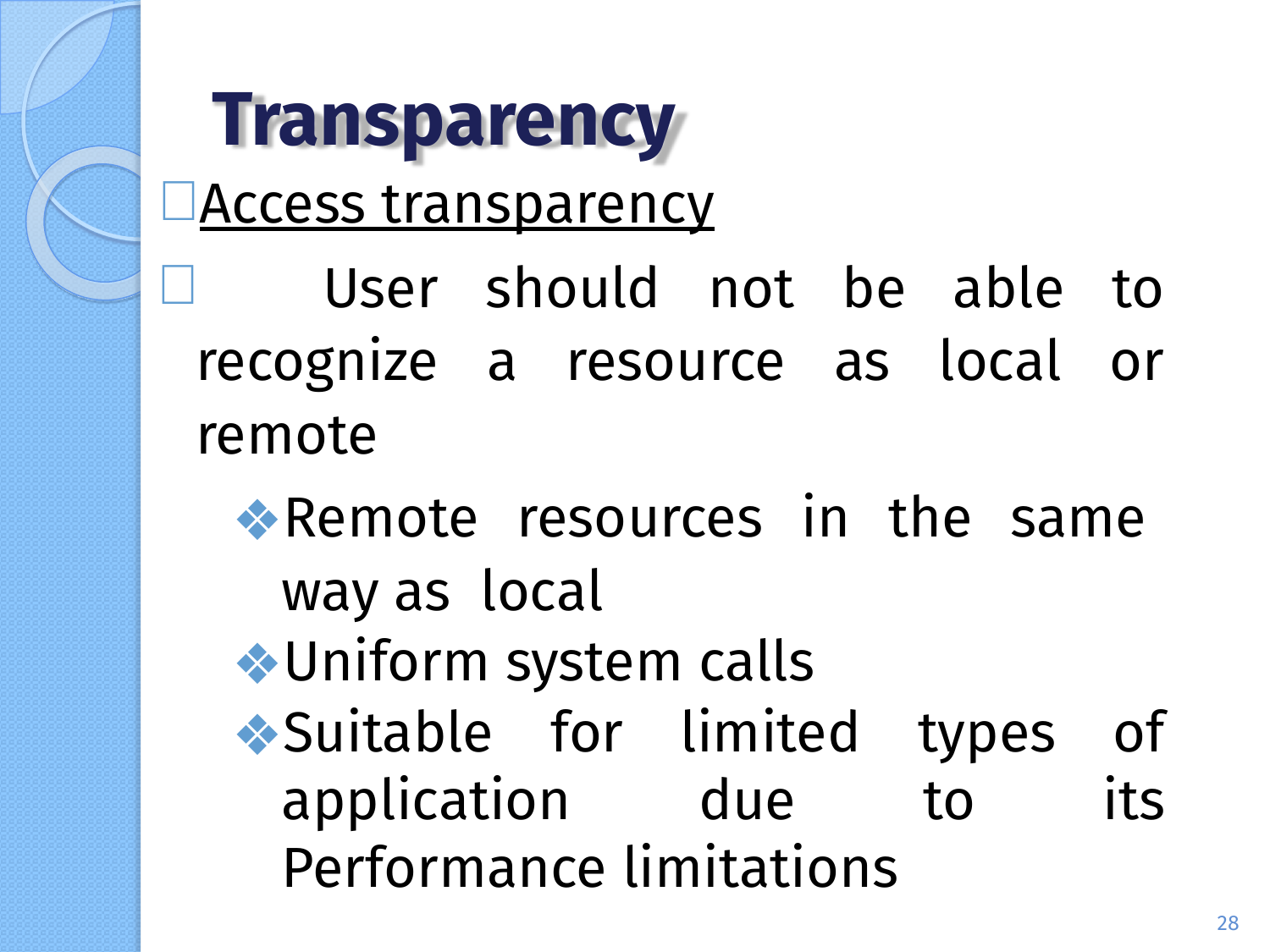

# Transparency
Access transparency
	User should not be able to recognize a resource as local or remote
Remote resources in the same way as  local
Uniform system calls
Suitable for limited types of application due to its Performance limitations
28